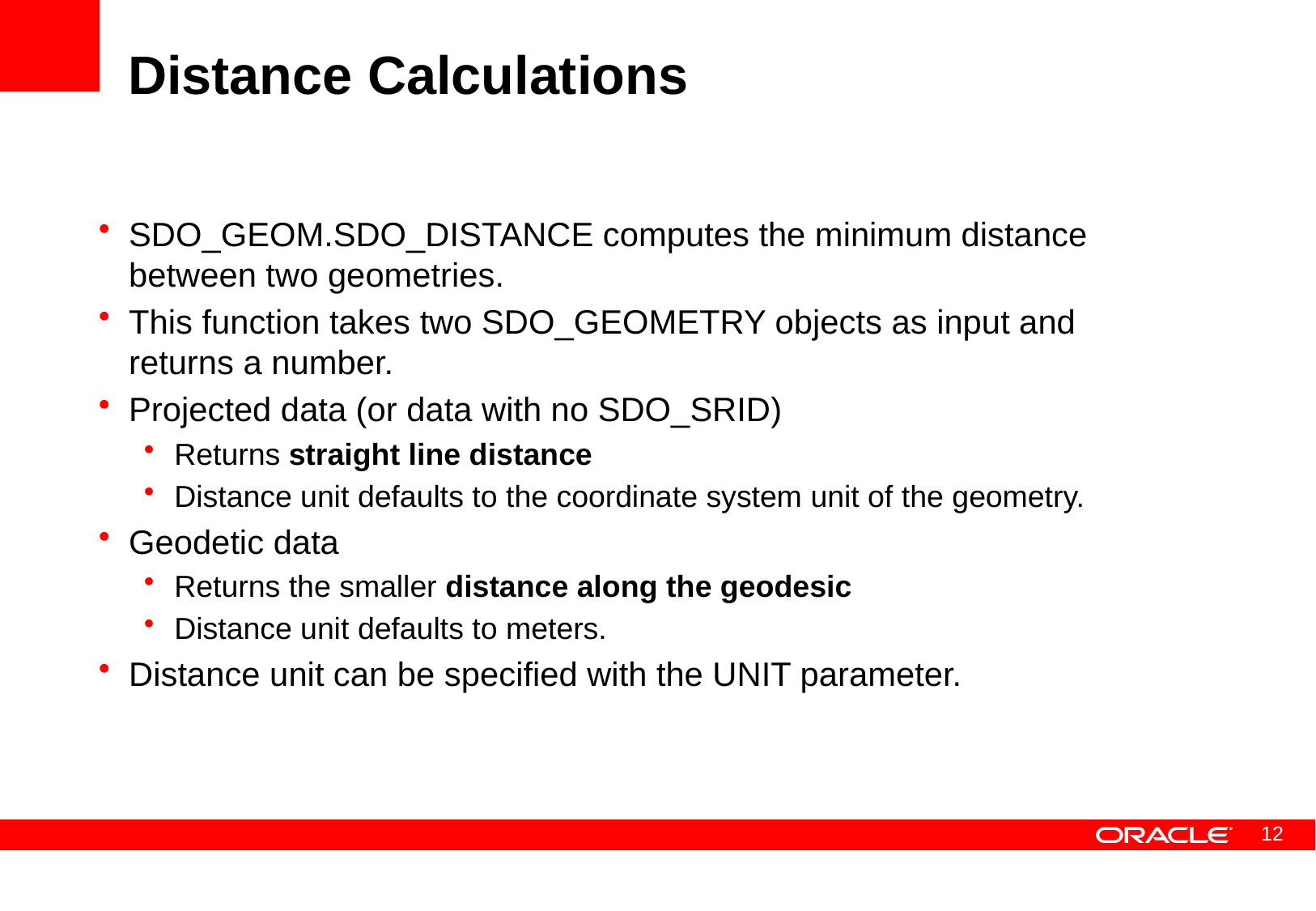

# Distance Calculations
SDO_GEOM.SDO_DISTANCE computes the minimum distance between two geometries.
This function takes two SDO_GEOMETRY objects as input and returns a number.
Projected data (or data with no SDO_SRID)
Returns straight line distance
Distance unit defaults to the coordinate system unit of the geometry.
Geodetic data
Returns the smaller distance along the geodesic
Distance unit defaults to meters.
Distance unit can be specified with the UNIT parameter.